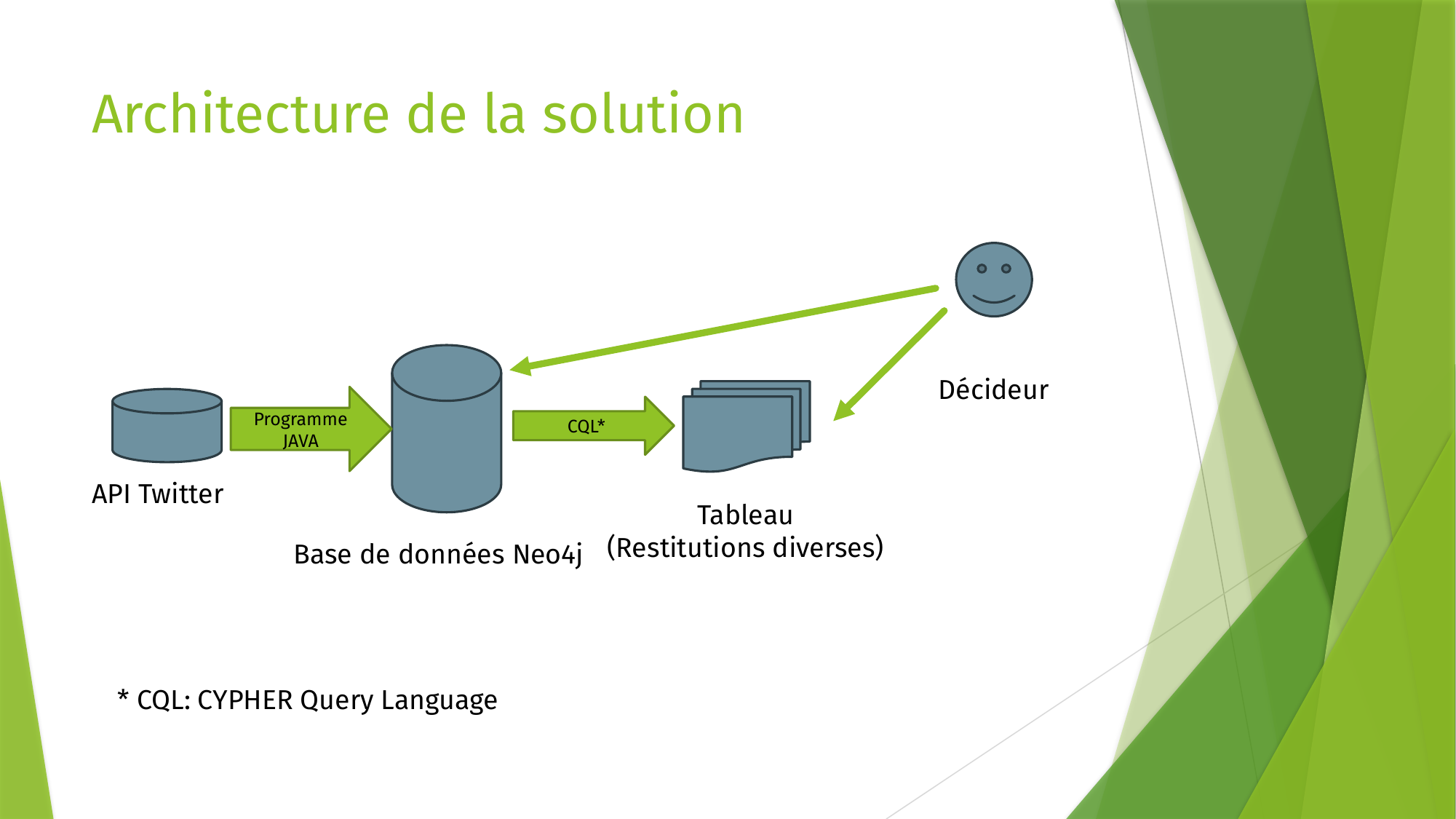

# Architecture de la solution

Décideur

Programme JAVA

CQL*
API Twitter
Tableau
(Restitutions diverses)
Base de données Neo4j
* CQL: CYPHER Query Language